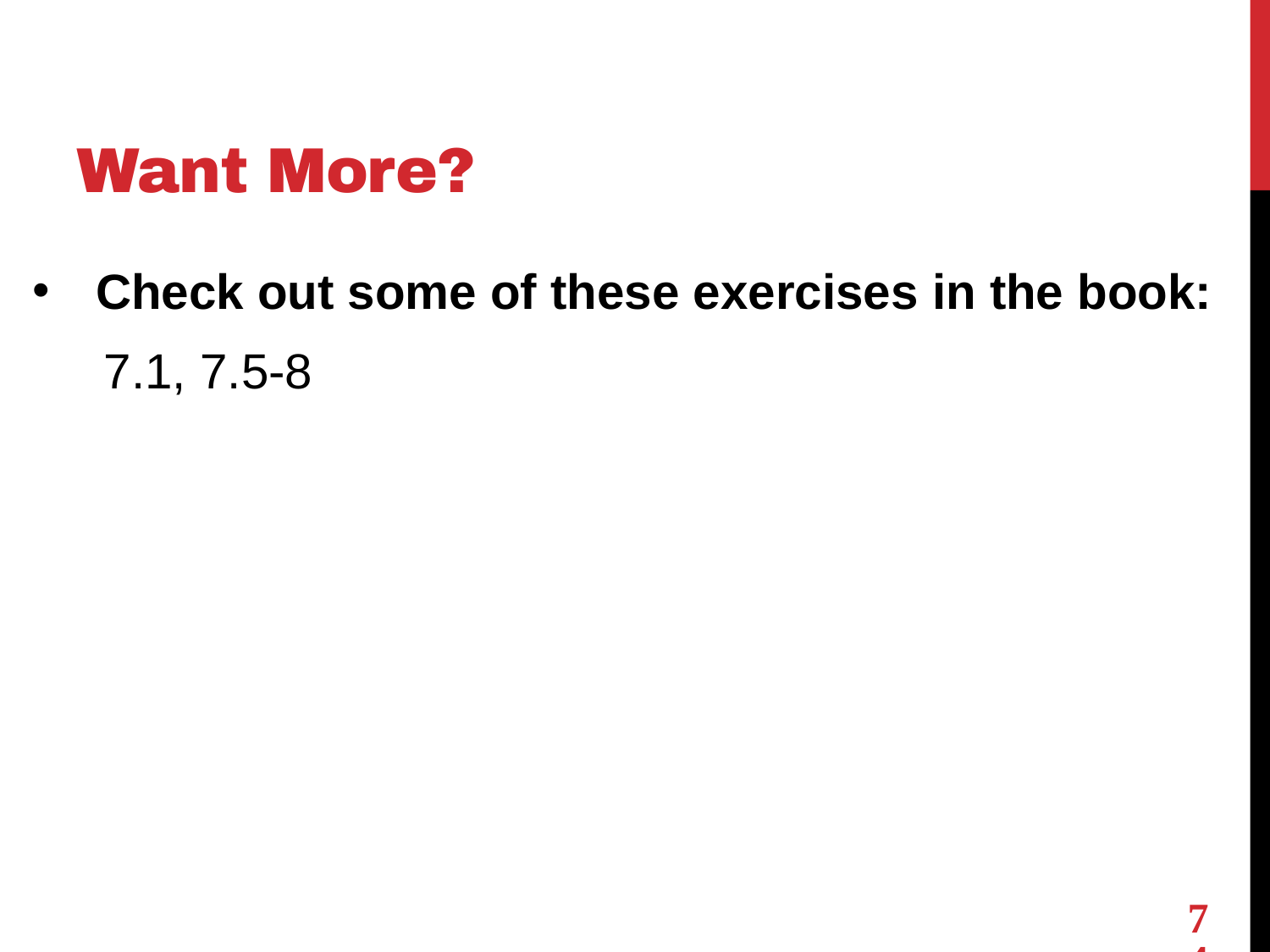

# Want More?
Check out some of these exercises in the book:
7.1, 7.5-8

74